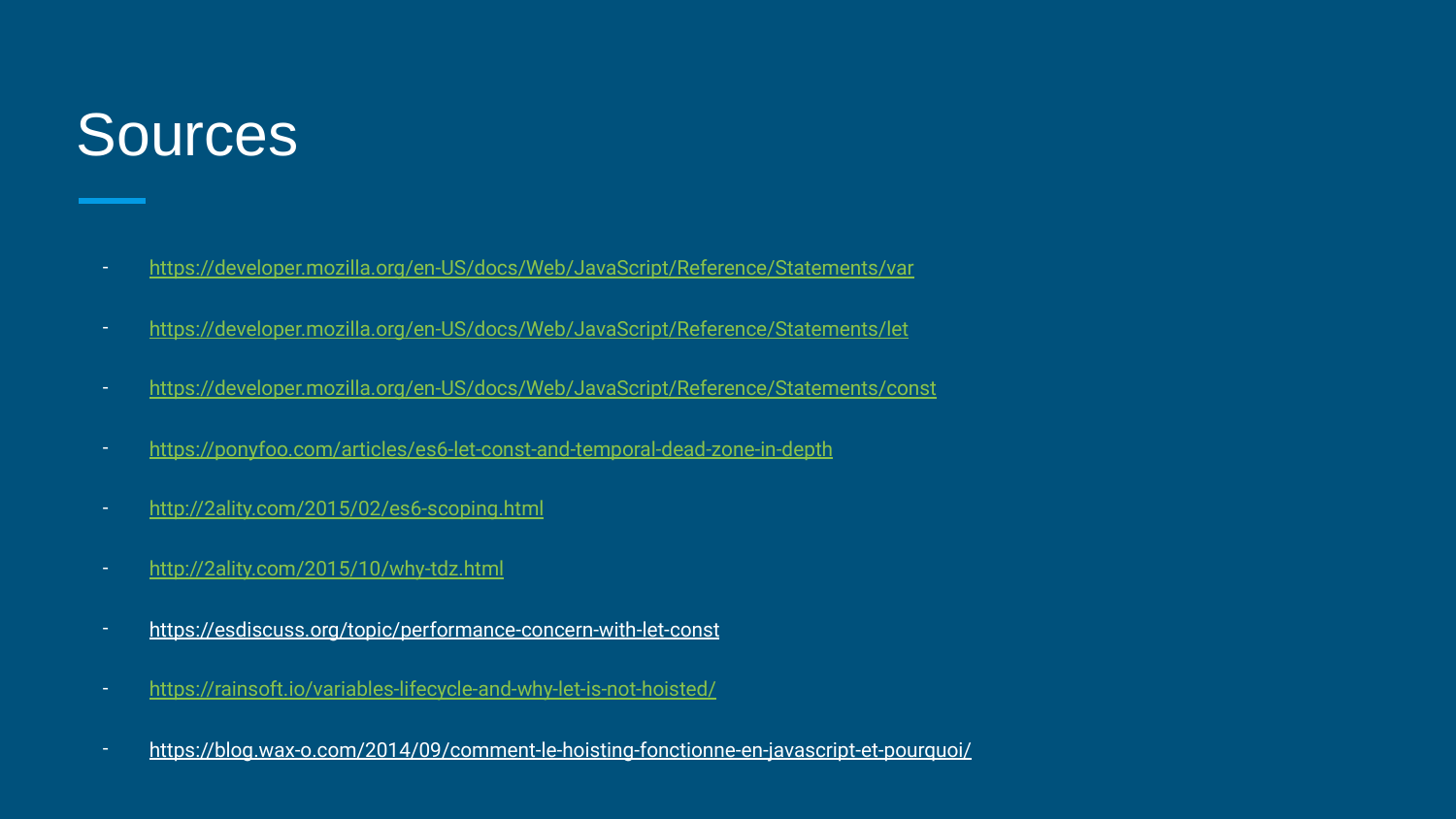

# Sources
https://developer.mozilla.org/en-US/docs/Web/JavaScript/Reference/Statements/var
https://developer.mozilla.org/en-US/docs/Web/JavaScript/Reference/Statements/let
https://developer.mozilla.org/en-US/docs/Web/JavaScript/Reference/Statements/const
https://ponyfoo.com/articles/es6-let-const-and-temporal-dead-zone-in-depth
http://2ality.com/2015/02/es6-scoping.html
http://2ality.com/2015/10/why-tdz.html
https://esdiscuss.org/topic/performance-concern-with-let-const
https://rainsoft.io/variables-lifecycle-and-why-let-is-not-hoisted/
https://blog.wax-o.com/2014/09/comment-le-hoisting-fonctionne-en-javascript-et-pourquoi/